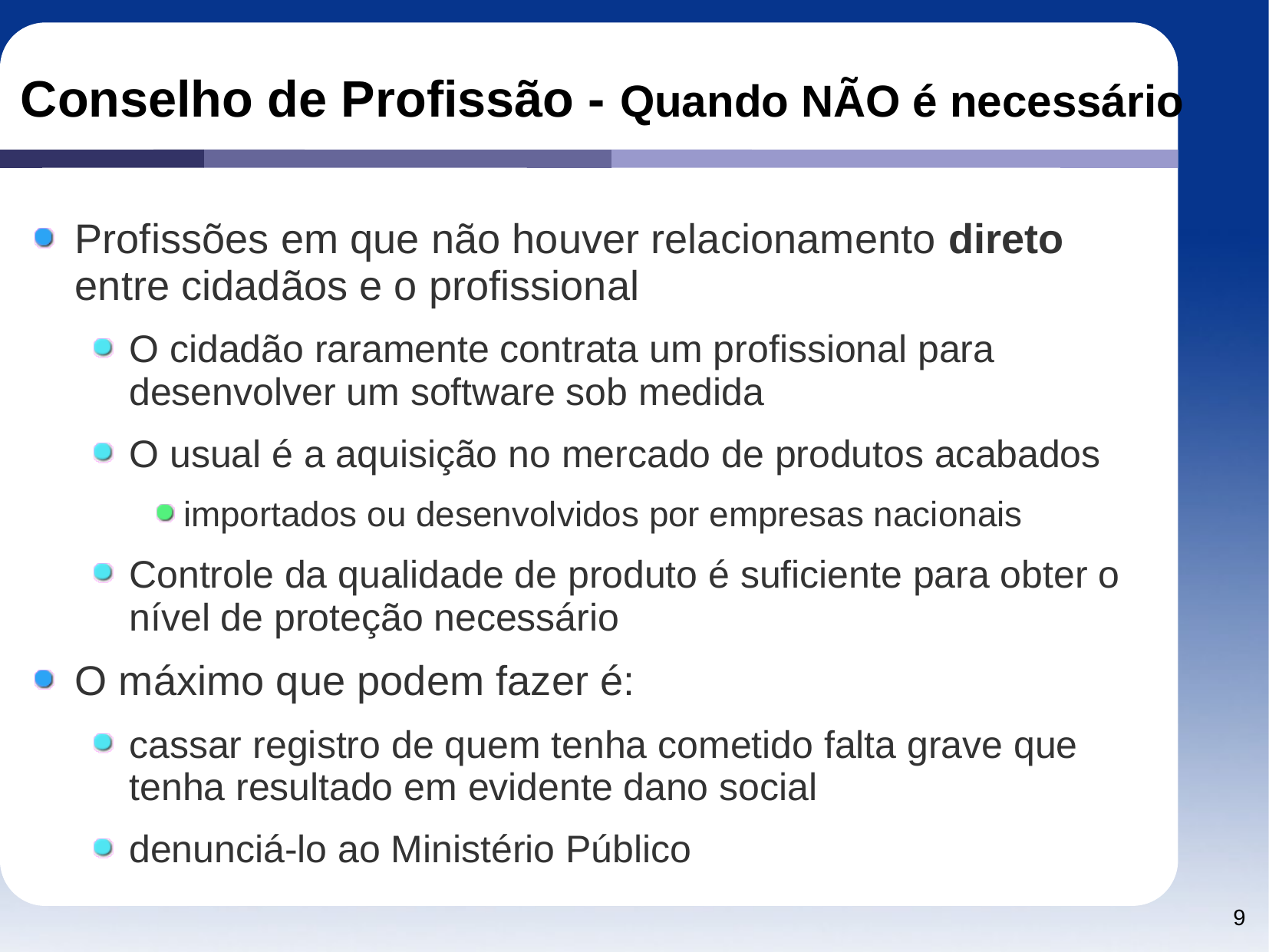

# Conselho de Profissão - Quando NÃO é necessário
Profissões em que não houver relacionamento direto entre cidadãos e o profissional
O cidadão raramente contrata um profissional para desenvolver um software sob medida
O usual é a aquisição no mercado de produtos acabados
importados ou desenvolvidos por empresas nacionais
Controle da qualidade de produto é suficiente para obter o nível de proteção necessário
O máximo que podem fazer é:
cassar registro de quem tenha cometido falta grave que tenha resultado em evidente dano social
denunciá-lo ao Ministério Público
9